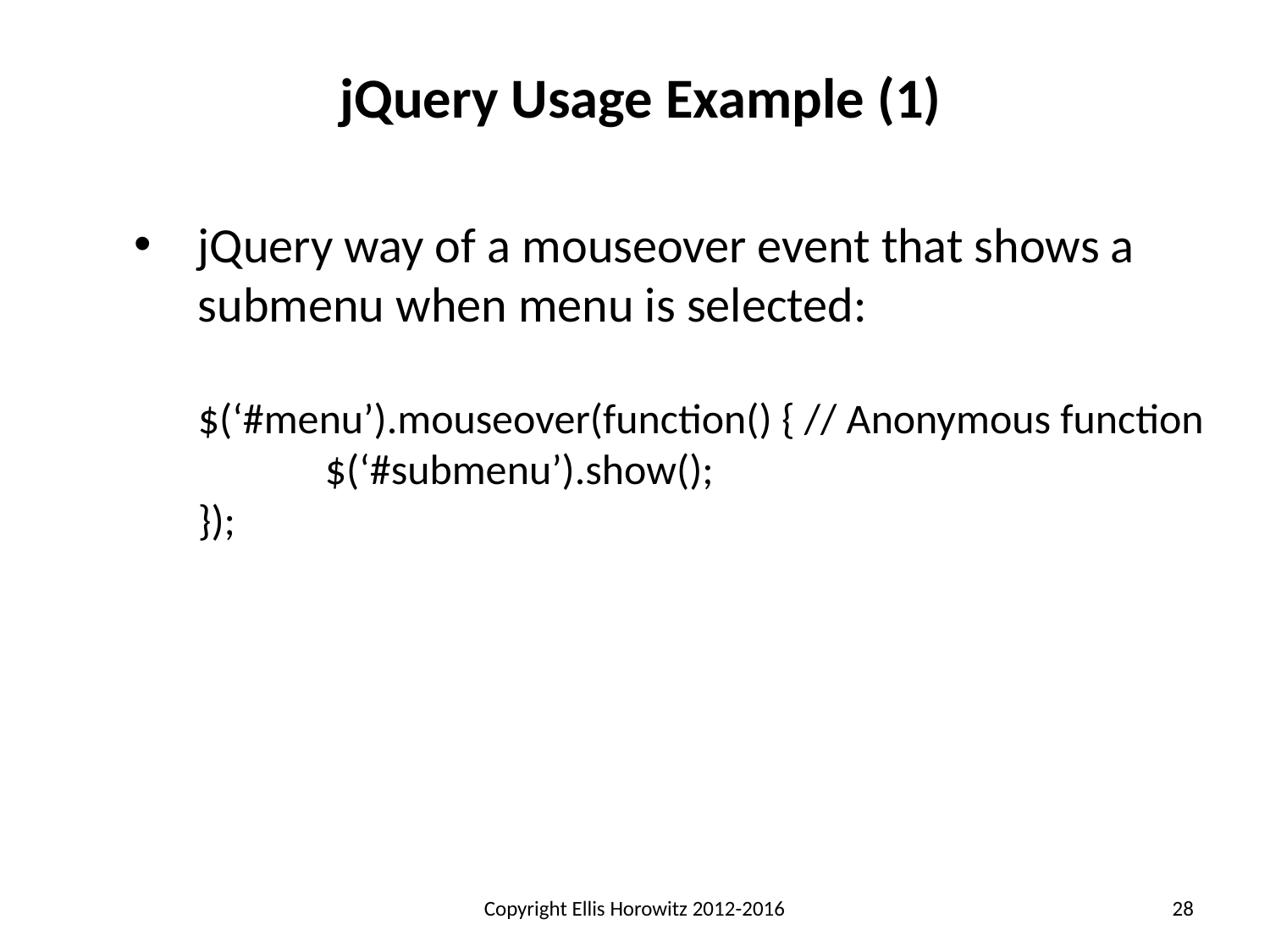

jQuery Usage Example (1)
jQuery way of a mouseover event that shows a submenu when menu is selected:

	$(‘#menu’).mouseover(function() { // Anonymous function
		$(‘#submenu’).show();
	});

Copyright Ellis Horowitz 2012-2016
28